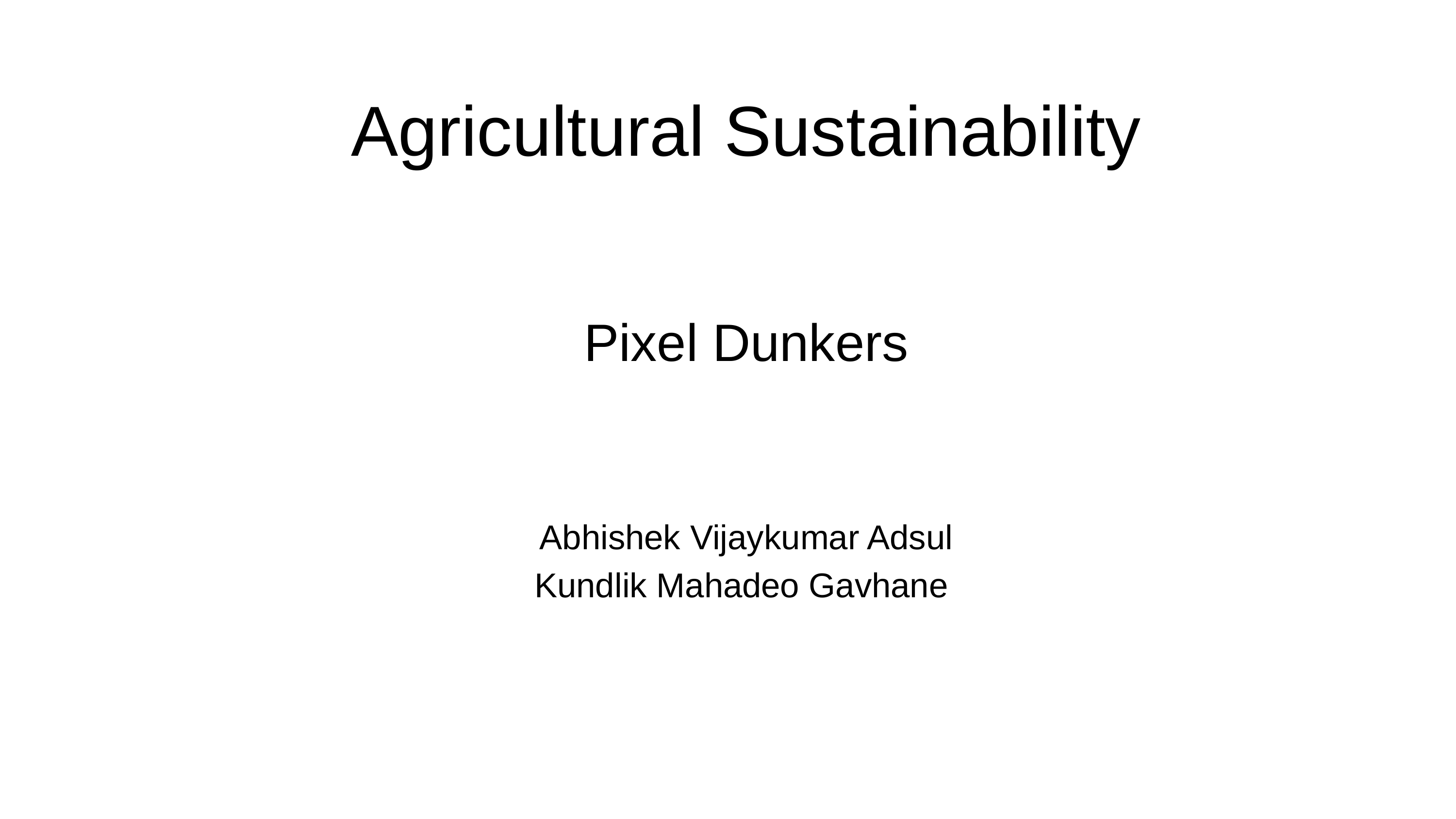

Agricultural Sustainability
Pixel Dunkers
Abhishek Vijaykumar Adsul
Kundlik Mahadeo Gavhane